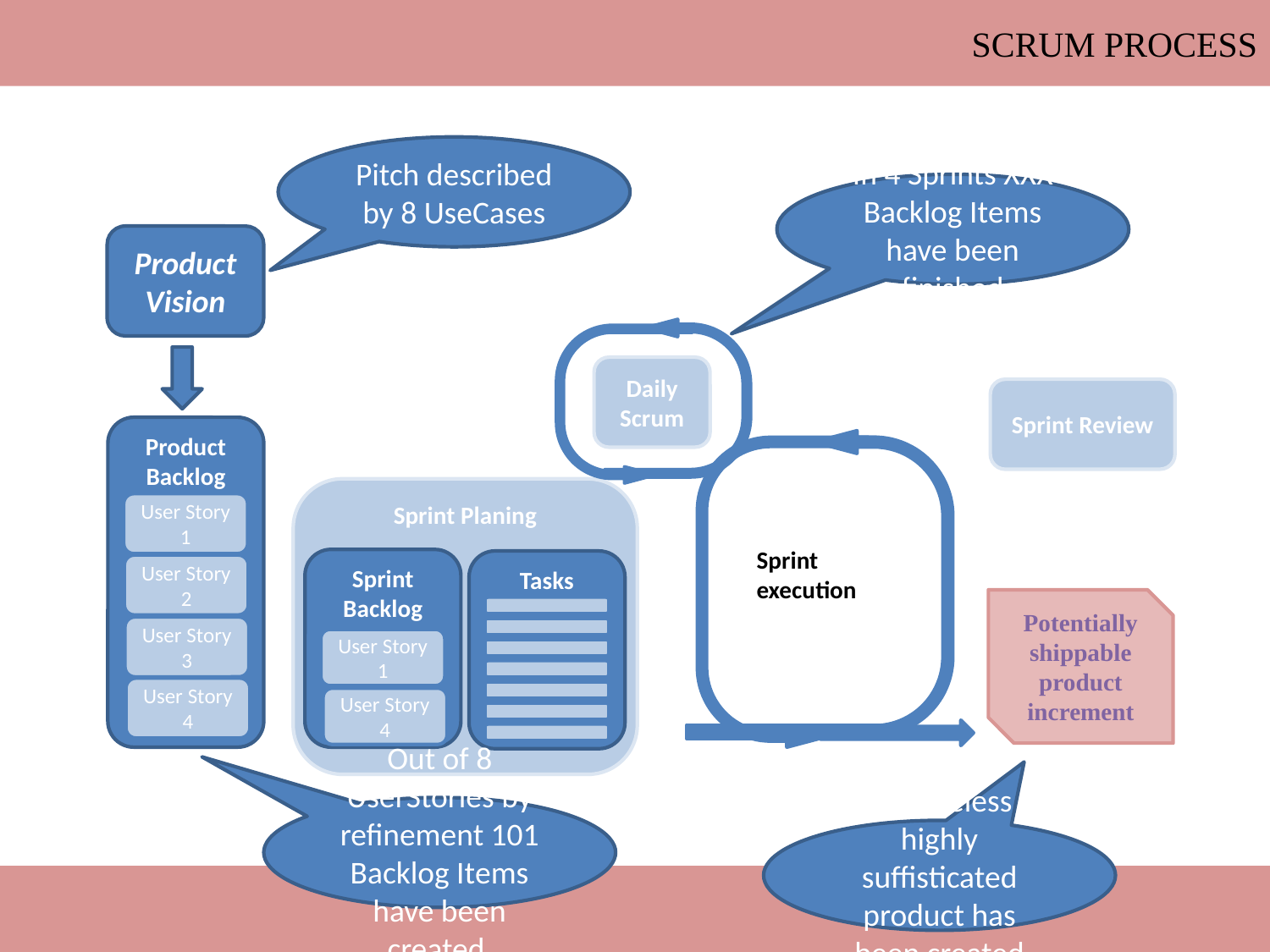

Scrum Process
Pitch described by 8 UseCases
In 4 Sprints XXX Backlog Items have been finished
Product Vision

Sprint
execution

Daily Scrum
Sprint Review
Product Backlog
User Story 1
User Story 2
User Story 3
User Story 4
Sprint Planing
Sprint Backlog
User Story 1
User Story 4
Tasks

Potentially shippable product increment
Out of 8 UserStories by refinement 101 Backlog Items have been created
Nevertheless a highly suffisticated product has been created